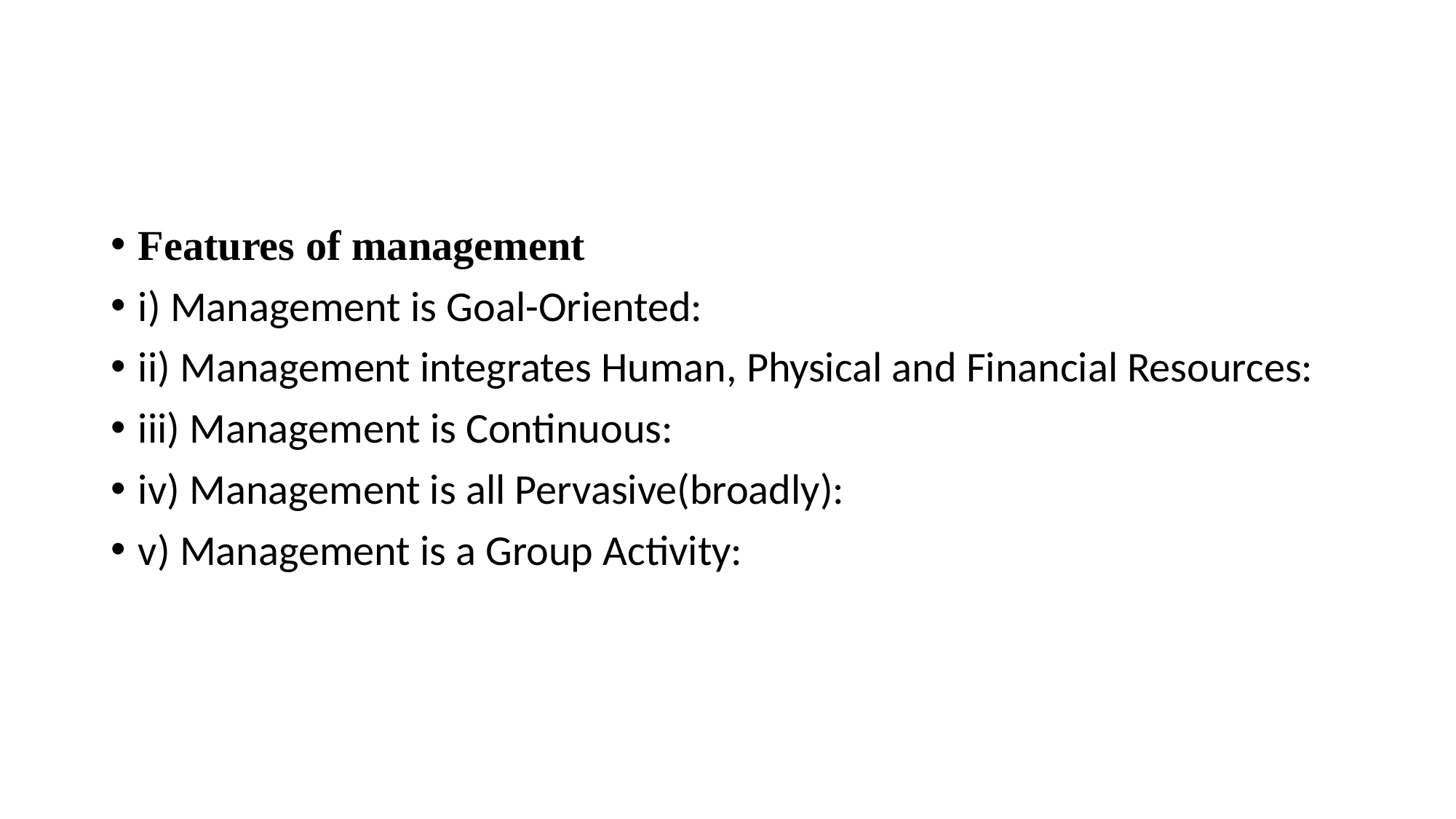

#
Features of management
i) Management is Goal-Oriented:
ii) Management integrates Human, Physical and Financial Resources:
iii) Management is Continuous:
iv) Management is all Pervasive(broadly):
v) Management is a Group Activity: